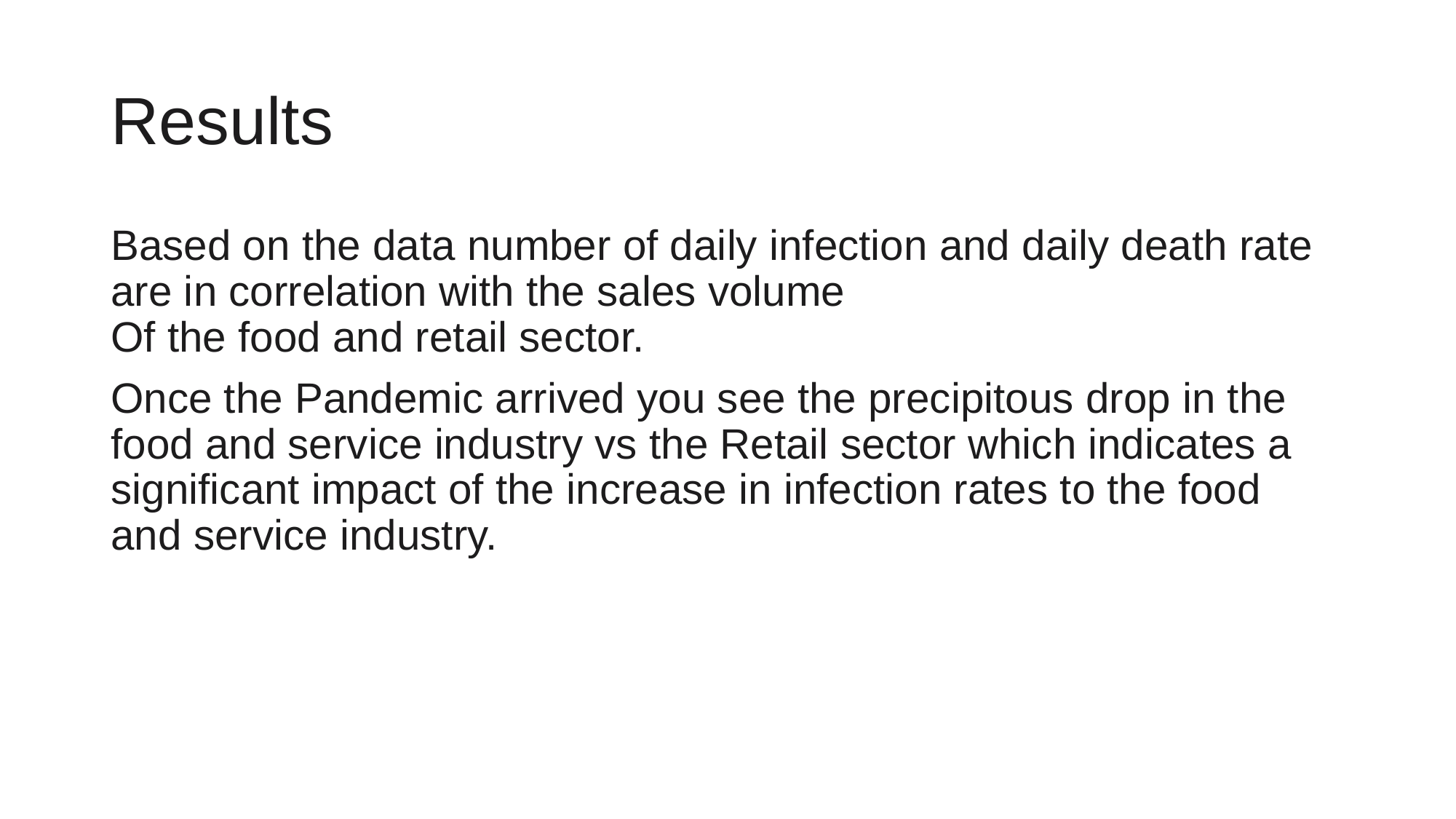

# Results
Based on the data number of daily infection and daily death rate are in correlation with the sales volume
Of the food and retail sector.
Once the Pandemic arrived you see the precipitous drop in the food and service industry vs the Retail sector which indicates a significant impact of the increase in infection rates to the food and service industry.